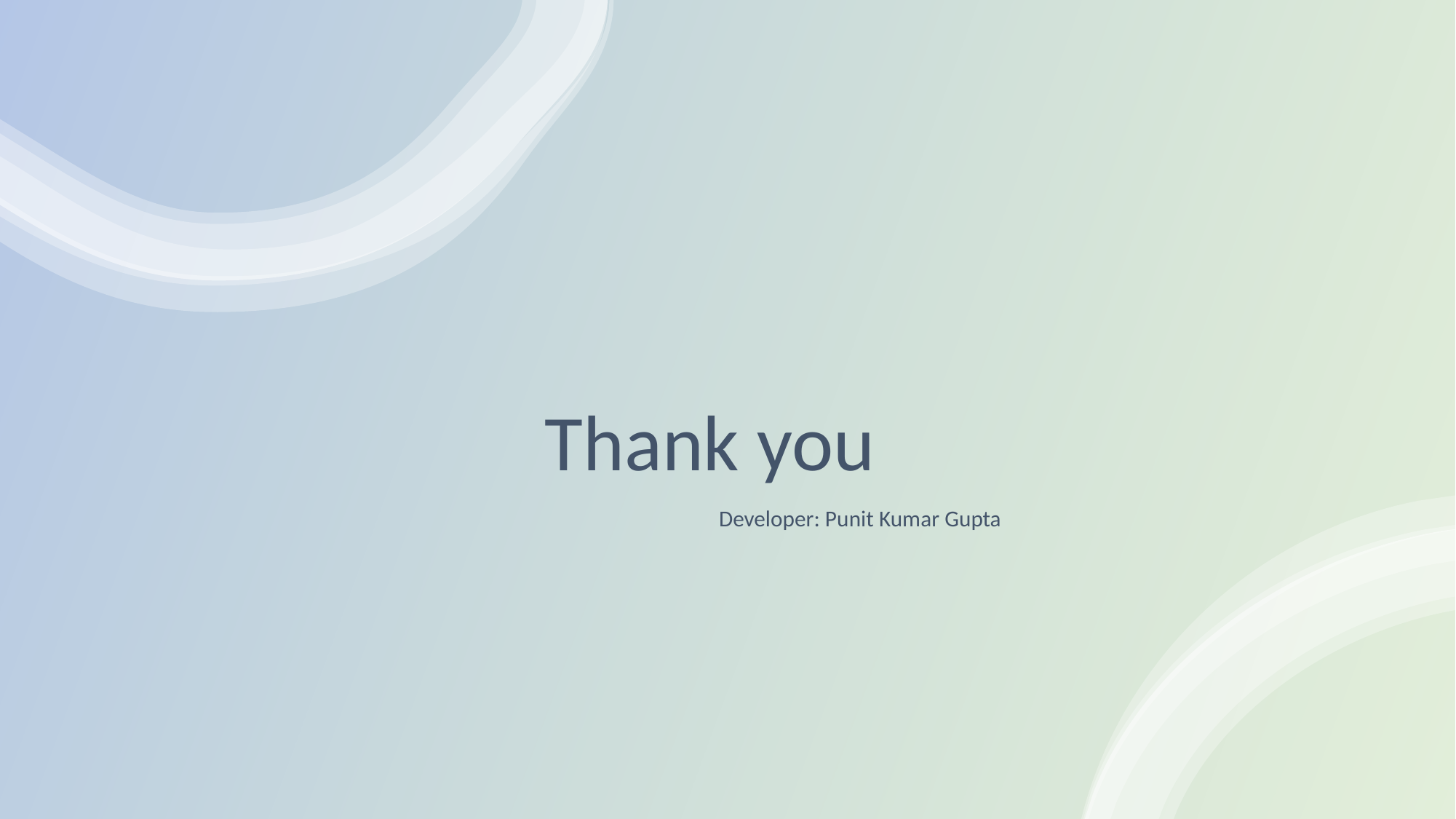

# Thank you

                                                    Developer: Punit Kumar Gupta